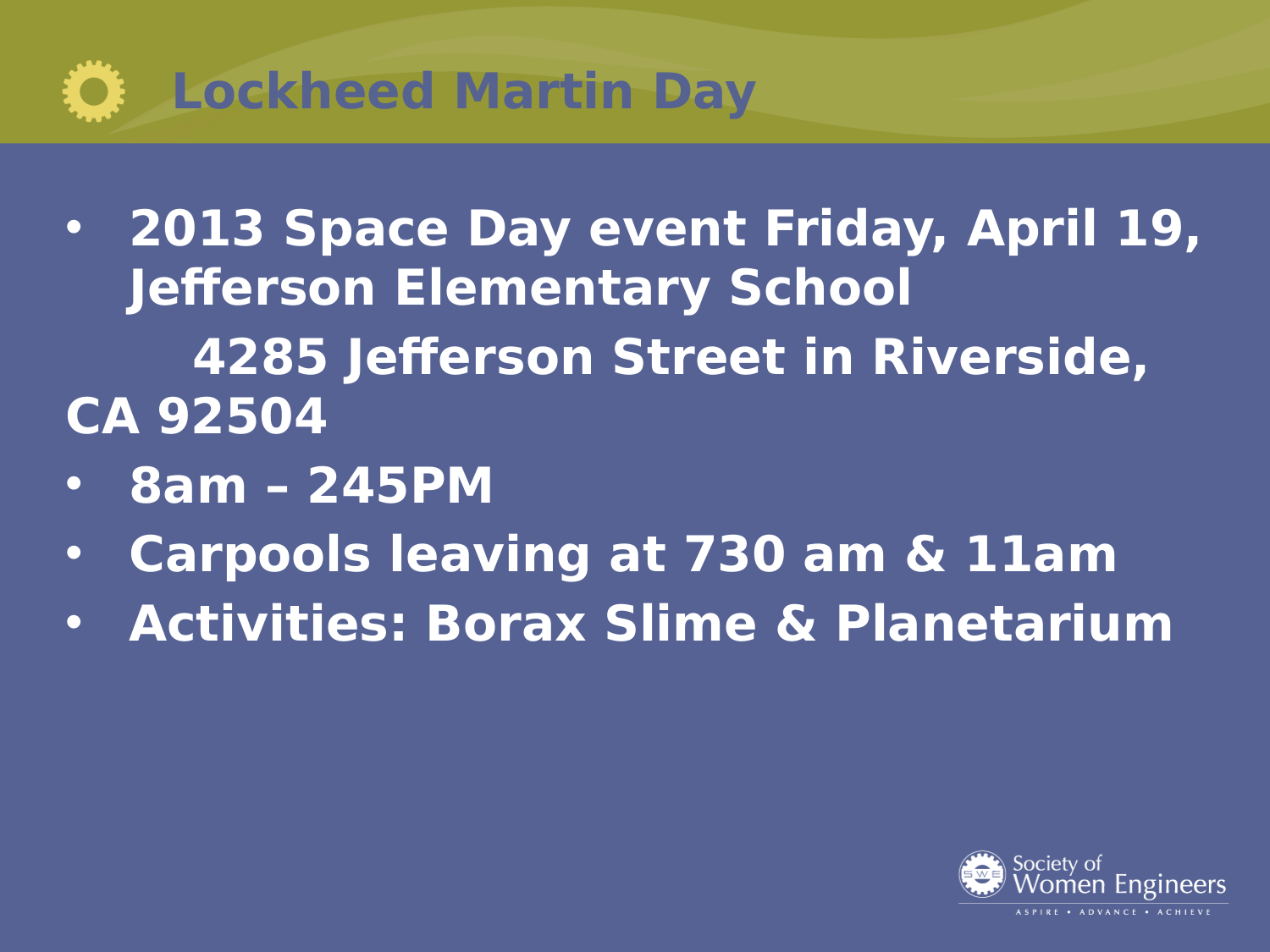

Lockheed Martin Day
2013 Space Day event Friday, April 19, Jefferson Elementary School
	4285 Jefferson Street in Riverside, 	CA 92504
8am – 245PM
Carpools leaving at 730 am & 11am
Activities: Borax Slime & Planetarium